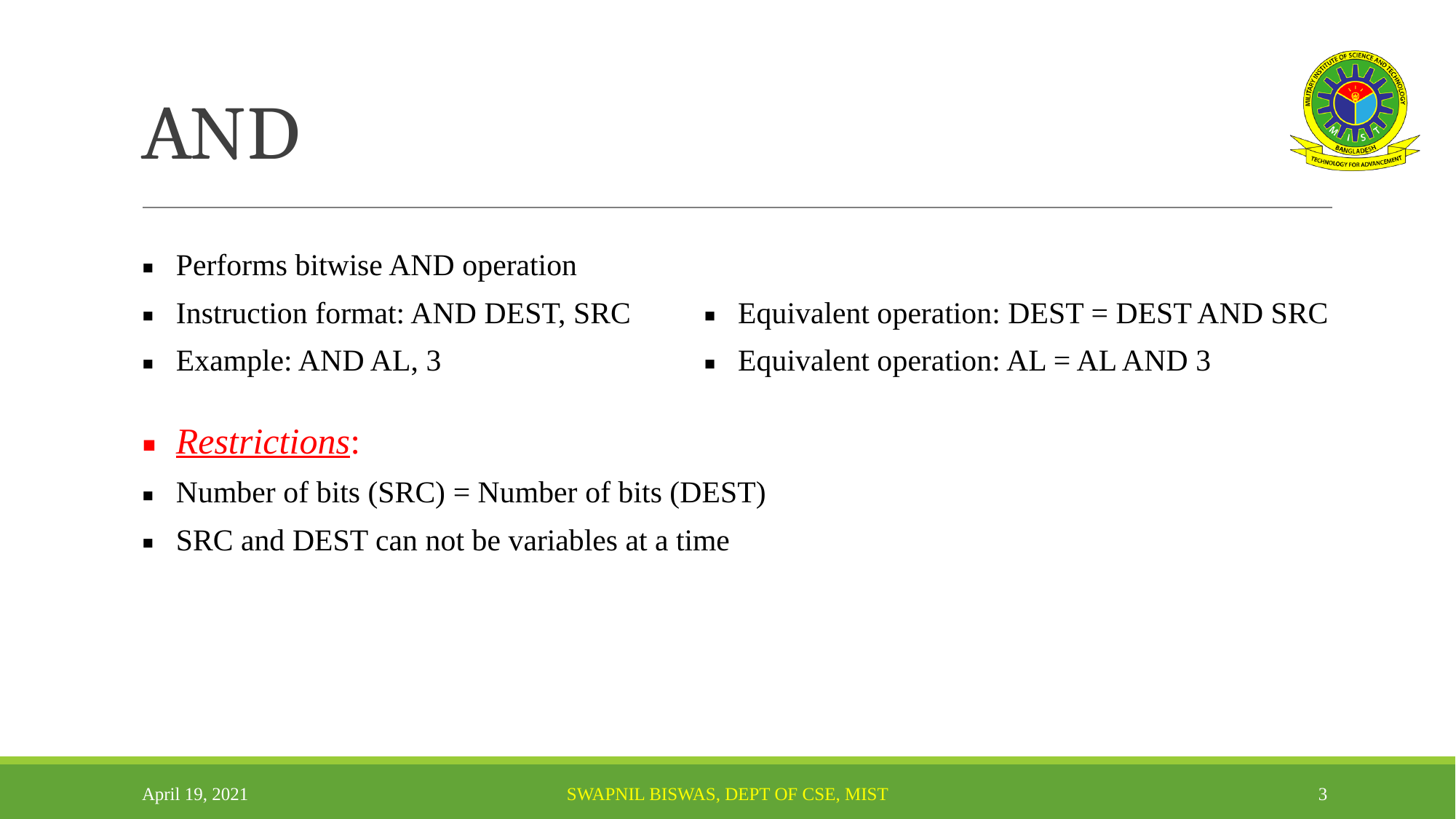

# AND
Performs bitwise AND operation
Instruction format: AND DEST, SRC
Equivalent operation: DEST = DEST AND SRC
Example: AND AL, 3
Equivalent operation: AL = AL AND 3
Restrictions:
Number of bits (SRC) = Number of bits (DEST)
SRC and DEST can not be variables at a time
April 19, 2021
SWAPNIL BISWAS, DEPT OF CSE, MIST
3